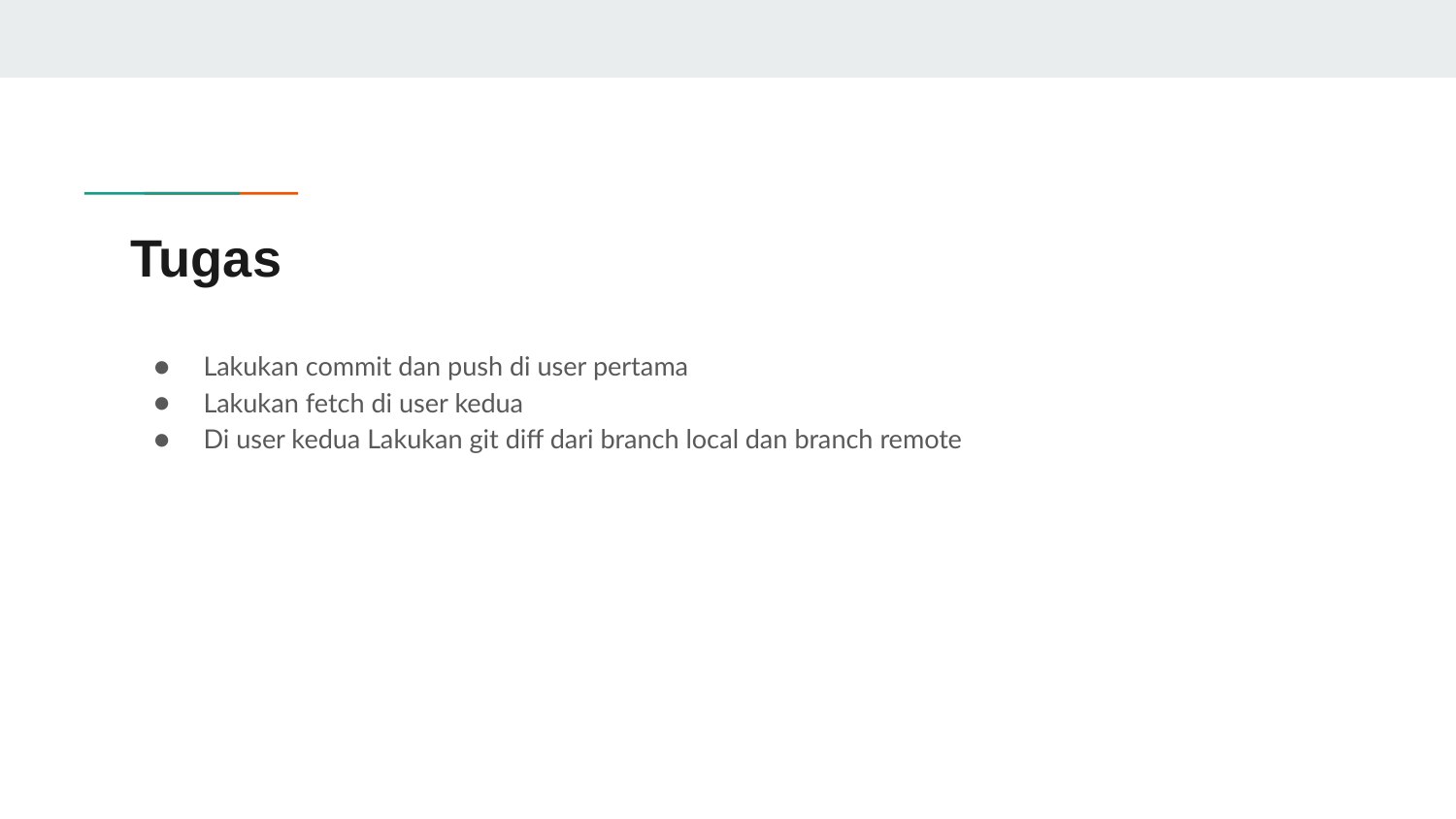

# Tugas
Lakukan commit dan push di user pertama
Lakukan fetch di user kedua
Di user kedua Lakukan git diff dari branch local dan branch remote